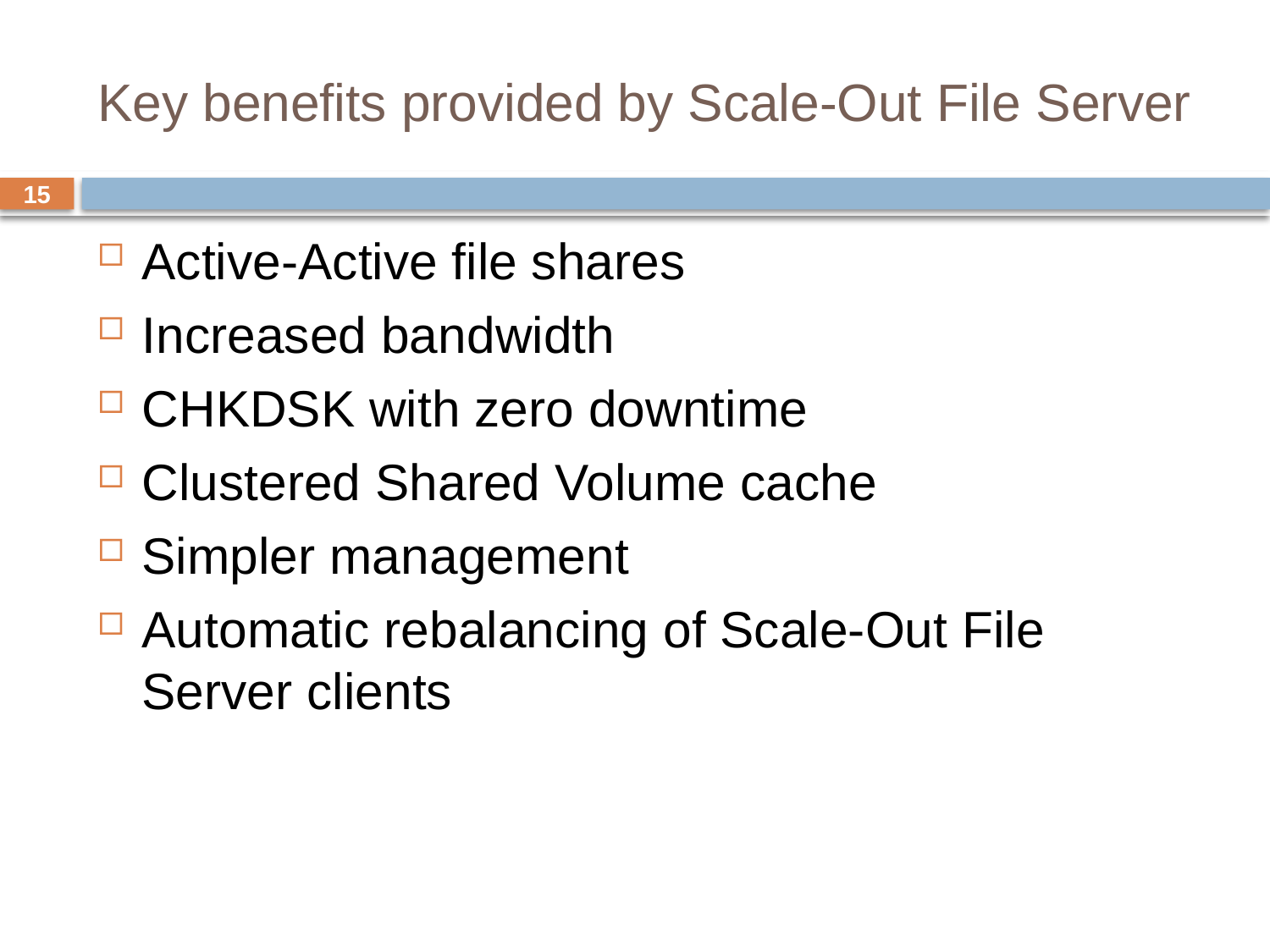

# Key benefits provided by Scale-Out File Server
15
Active-Active file shares
Increased bandwidth
CHKDSK with zero downtime
Clustered Shared Volume cache
Simpler management
Automatic rebalancing of Scale-Out File Server clients